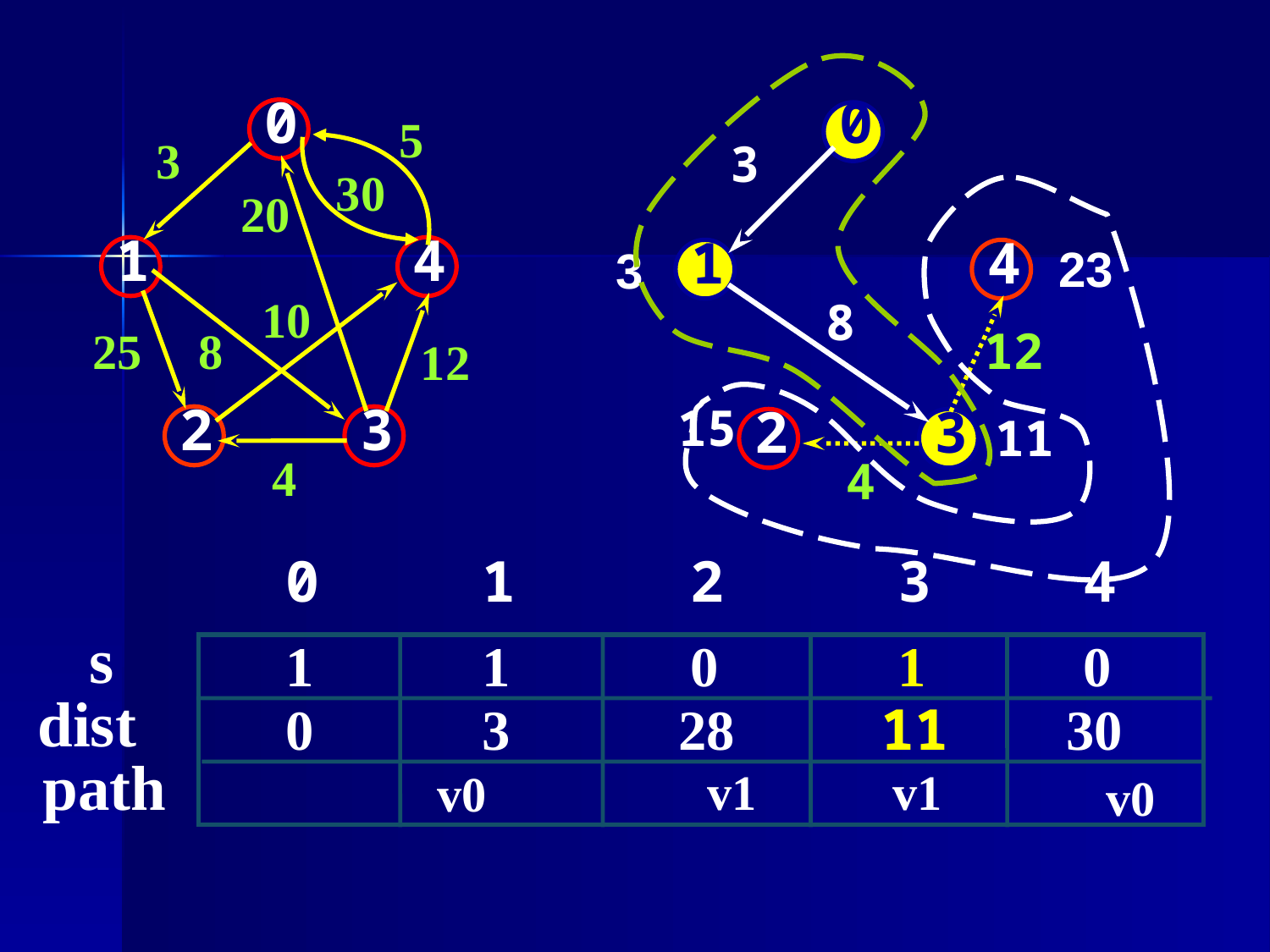

0

5
3

30
20
1

4

10

25
8
12
2

3

4
0
12

3

1
4
23

8

15
2
3
11

4
3

0
1
2
3
4
s
1
1
0
1
0

dist
0
3
28
11
30

path
 v0
v0
 v1
v1